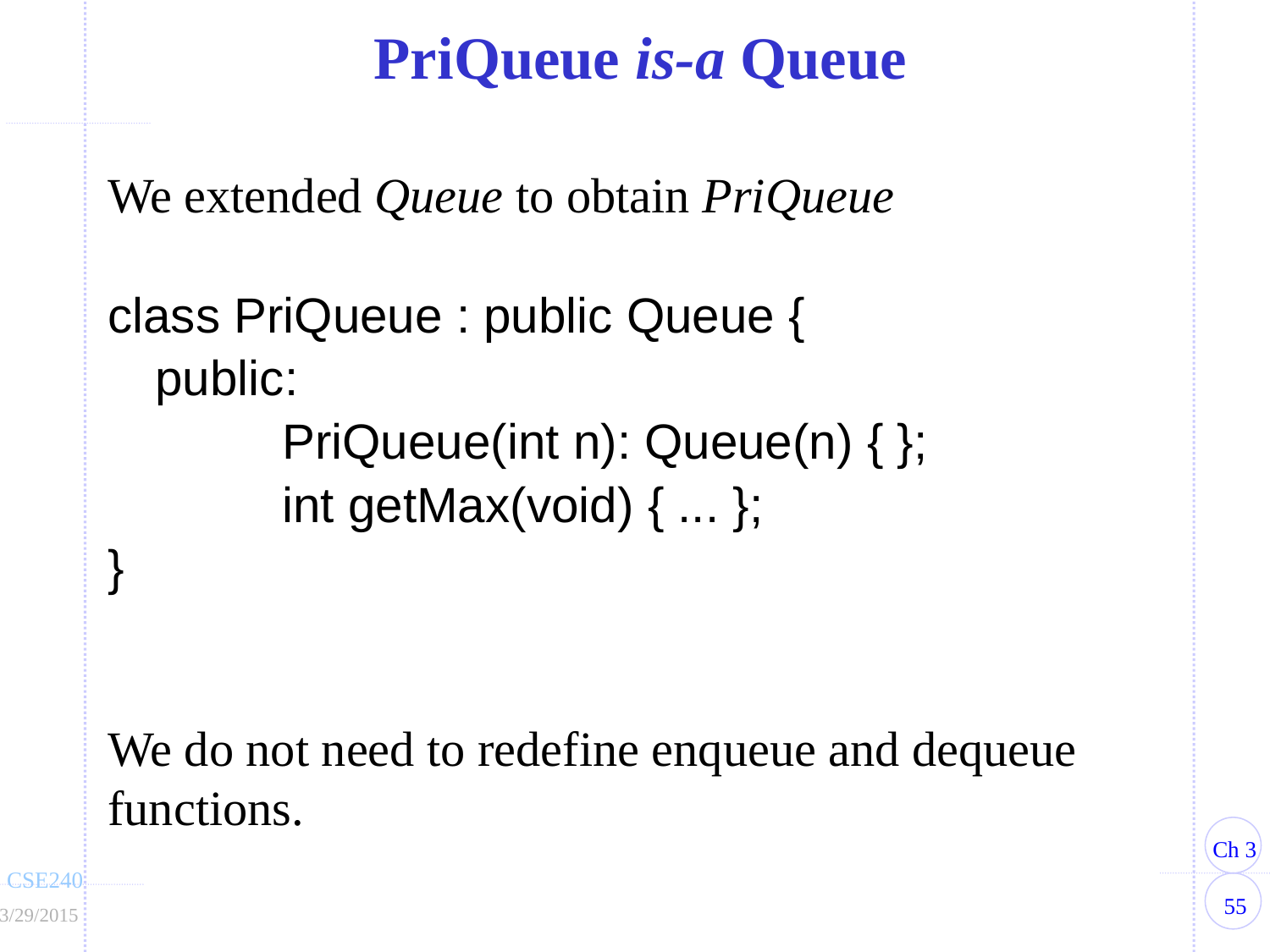

PriQueue is-a Queue
We extended Queue to obtain PriQueue
class PriQueue : public Queue {
	public:
		PriQueue(int n): Queue(n) { };
		int getMax(void) { ... };
}
We do not need to redefine enqueue and dequeue functions.